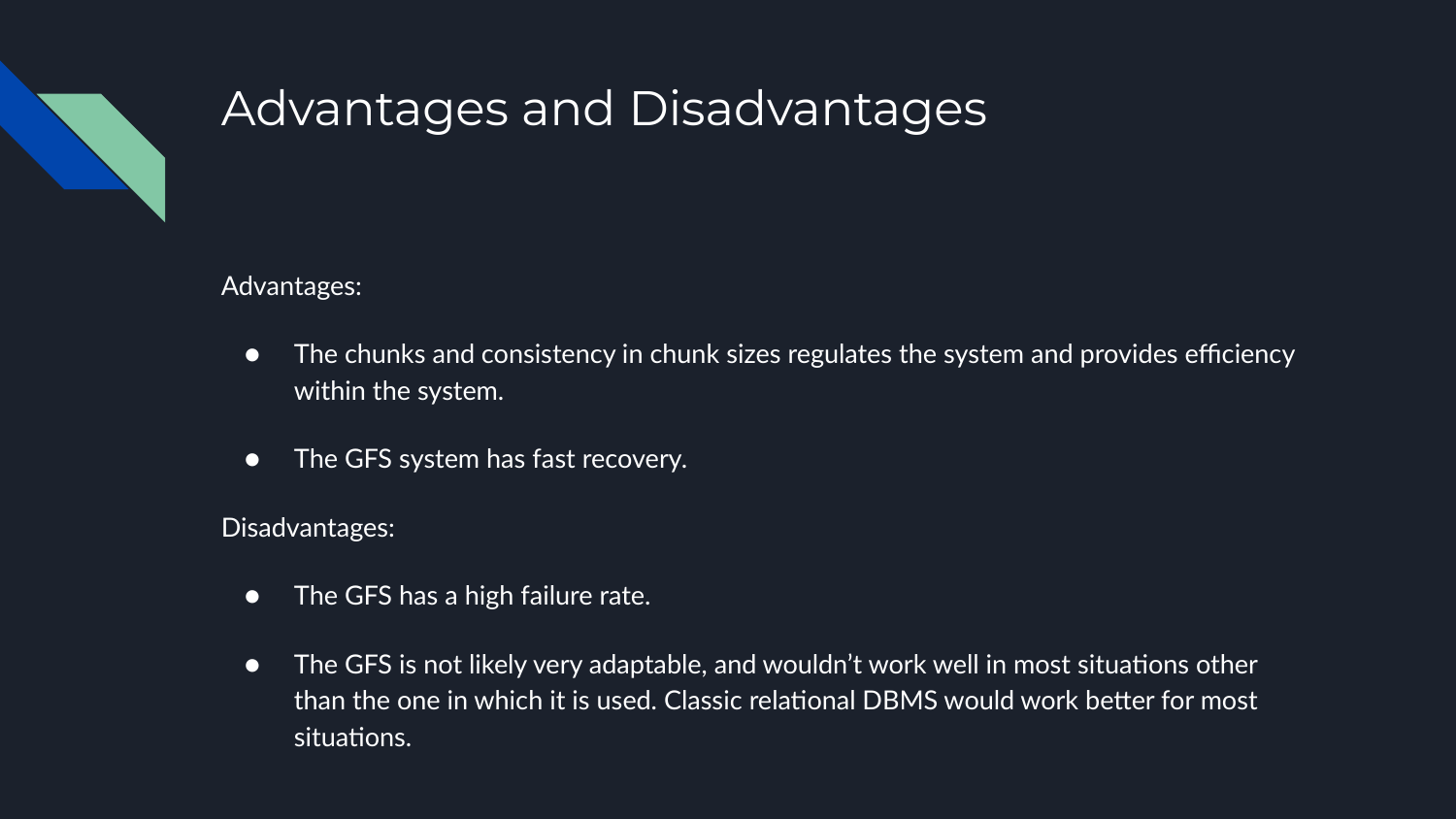

# Advantages and Disadvantages
Advantages:
The chunks and consistency in chunk sizes regulates the system and provides efficiency within the system.
The GFS system has fast recovery.
Disadvantages:
The GFS has a high failure rate.
The GFS is not likely very adaptable, and wouldn’t work well in most situations other than the one in which it is used. Classic relational DBMS would work better for most situations.